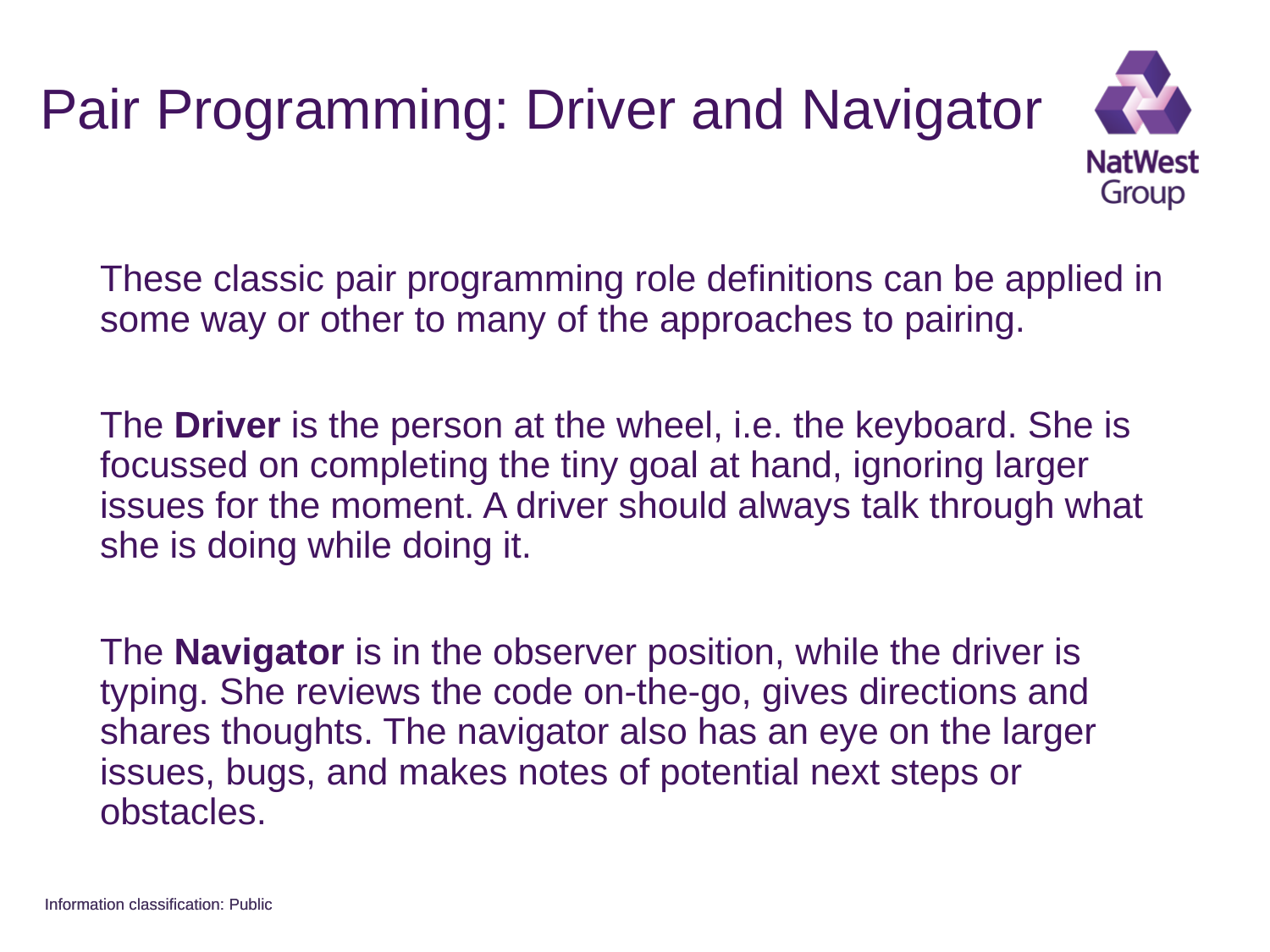

FOR INTERNAL USE ONLY
# Pair Programming: Driver and Navigator
These classic pair programming role definitions can be applied in some way or other to many of the approaches to pairing.

The Driver is the person at the wheel, i.e. the keyboard. She is focussed on completing the tiny goal at hand, ignoring larger issues for the moment. A driver should always talk through what she is doing while doing it.

The Navigator is in the observer position, while the driver is typing. She reviews the code on-the-go, gives directions and shares thoughts. The navigator also has an eye on the larger issues, bugs, and makes notes of potential next steps or obstacles.
Information classiﬁcation: Public